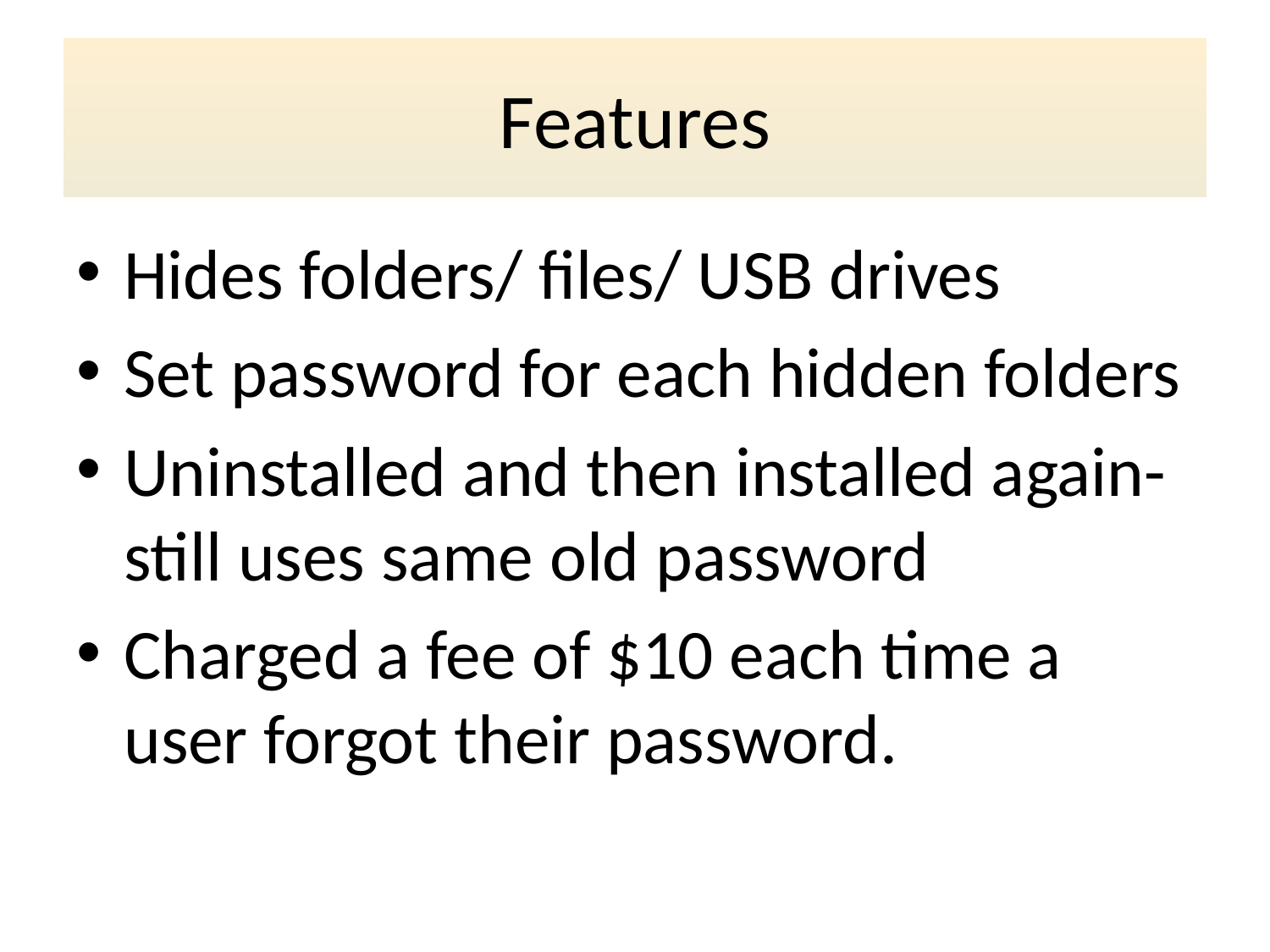

# Features
Hides folders/ files/ USB drives
Set password for each hidden folders
Uninstalled and then installed again- still uses same old password
Charged a fee of $10 each time a user forgot their password.